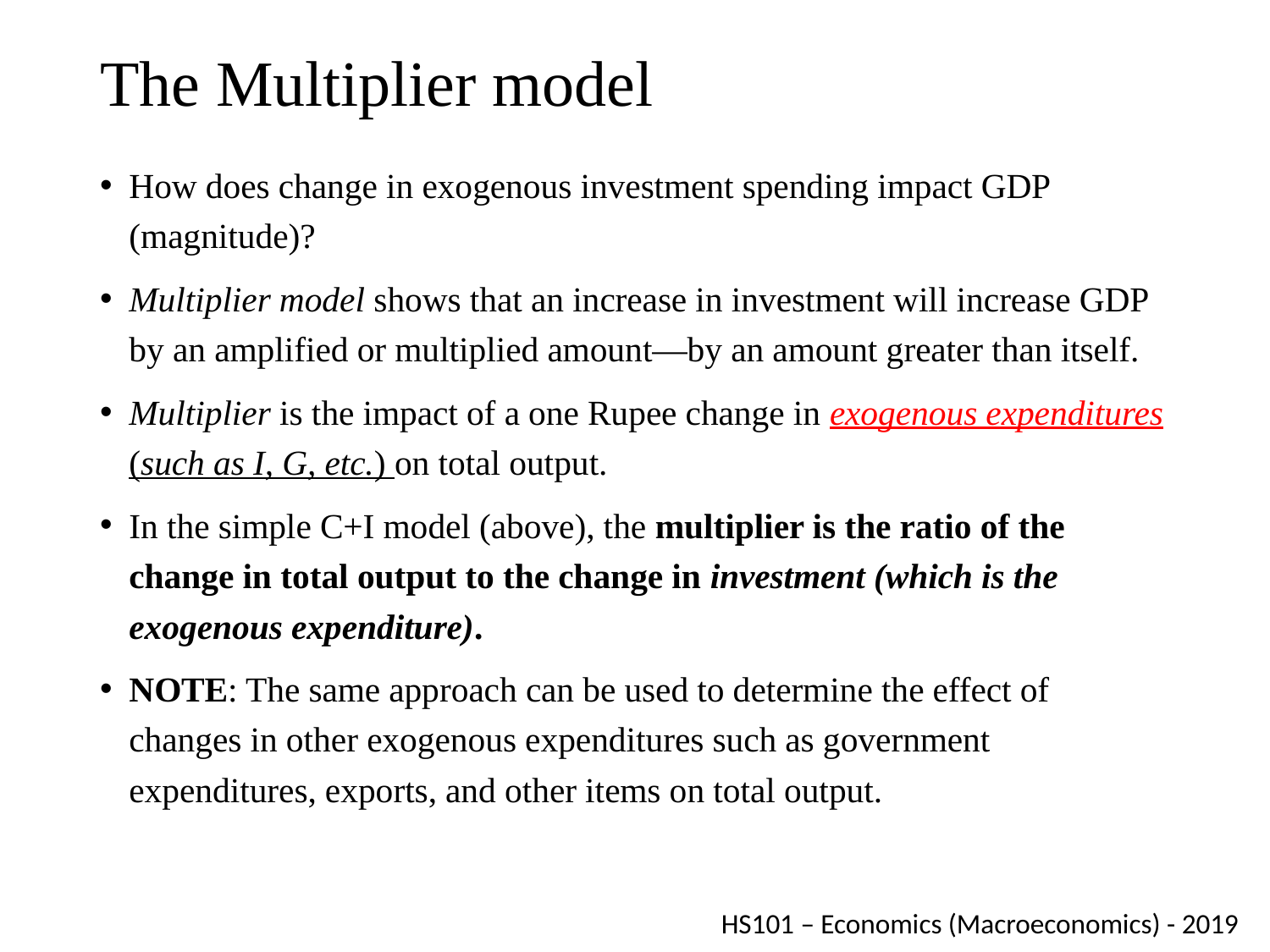

# The Multiplier model
How does change in exogenous investment spending impact GDP (magnitude)?
Multiplier model shows that an increase in investment will increase GDP by an amplified or multiplied amount—by an amount greater than itself.
Multiplier is the impact of a one Rupee change in exogenous expenditures (such as I, G, etc.) on total output.
In the simple C+I model (above), the multiplier is the ratio of the change in total output to the change in investment (which is the exogenous expenditure).
NOTE: The same approach can be used to determine the effect of changes in other exogenous expenditures such as government expenditures, exports, and other items on total output.
HS101 – Economics (Macroeconomics) - 2019